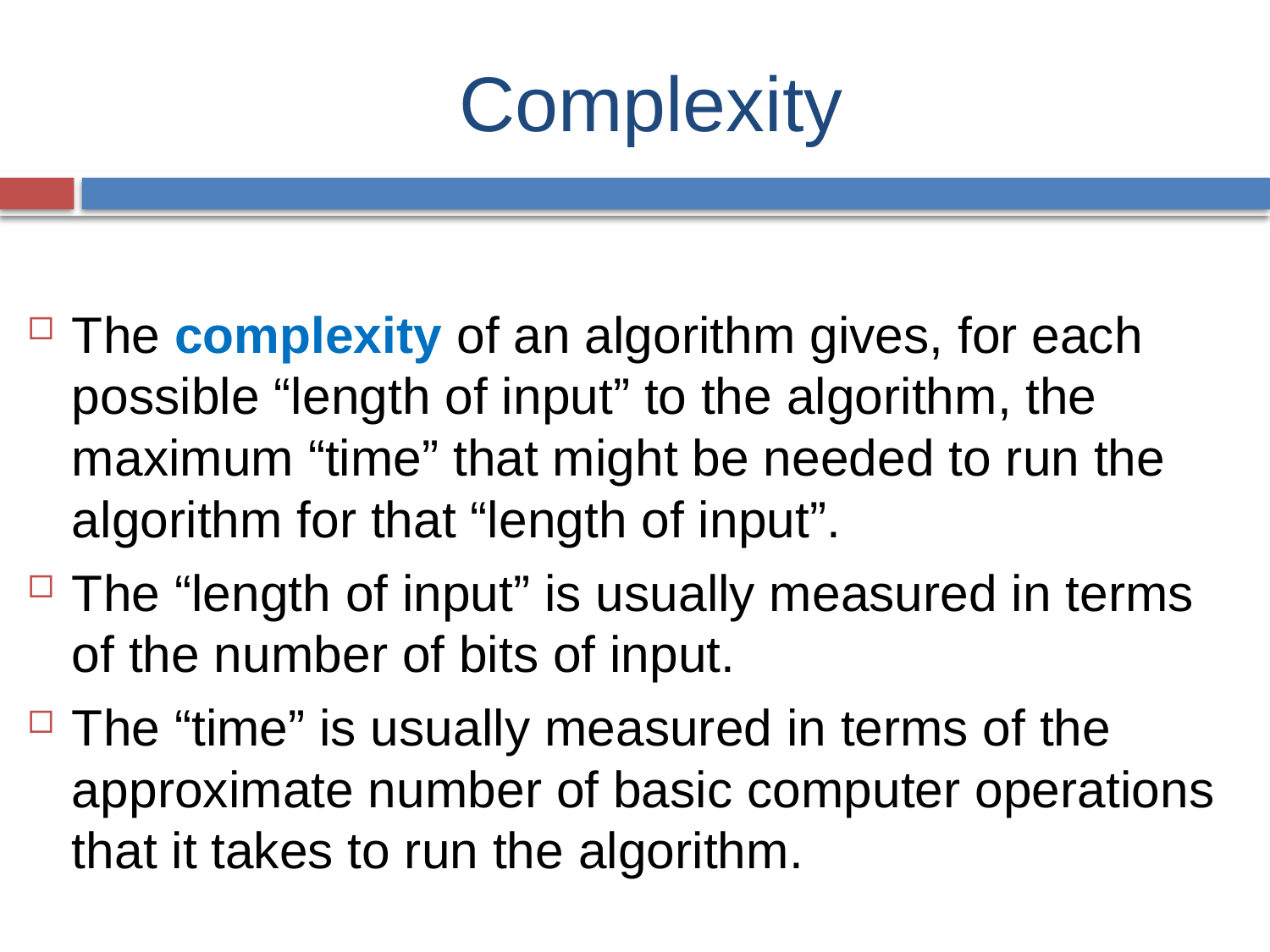

# Complexity

The complexity of an algorithm gives, for each possible “length of input” to the algorithm, the maximum “time” that might be needed to run the algorithm for that “length of input”.
The “length of input” is usually measured in terms of the number of bits of input.
The “time” is usually measured in terms of the approximate number of basic computer operations that it takes to run the algorithm.